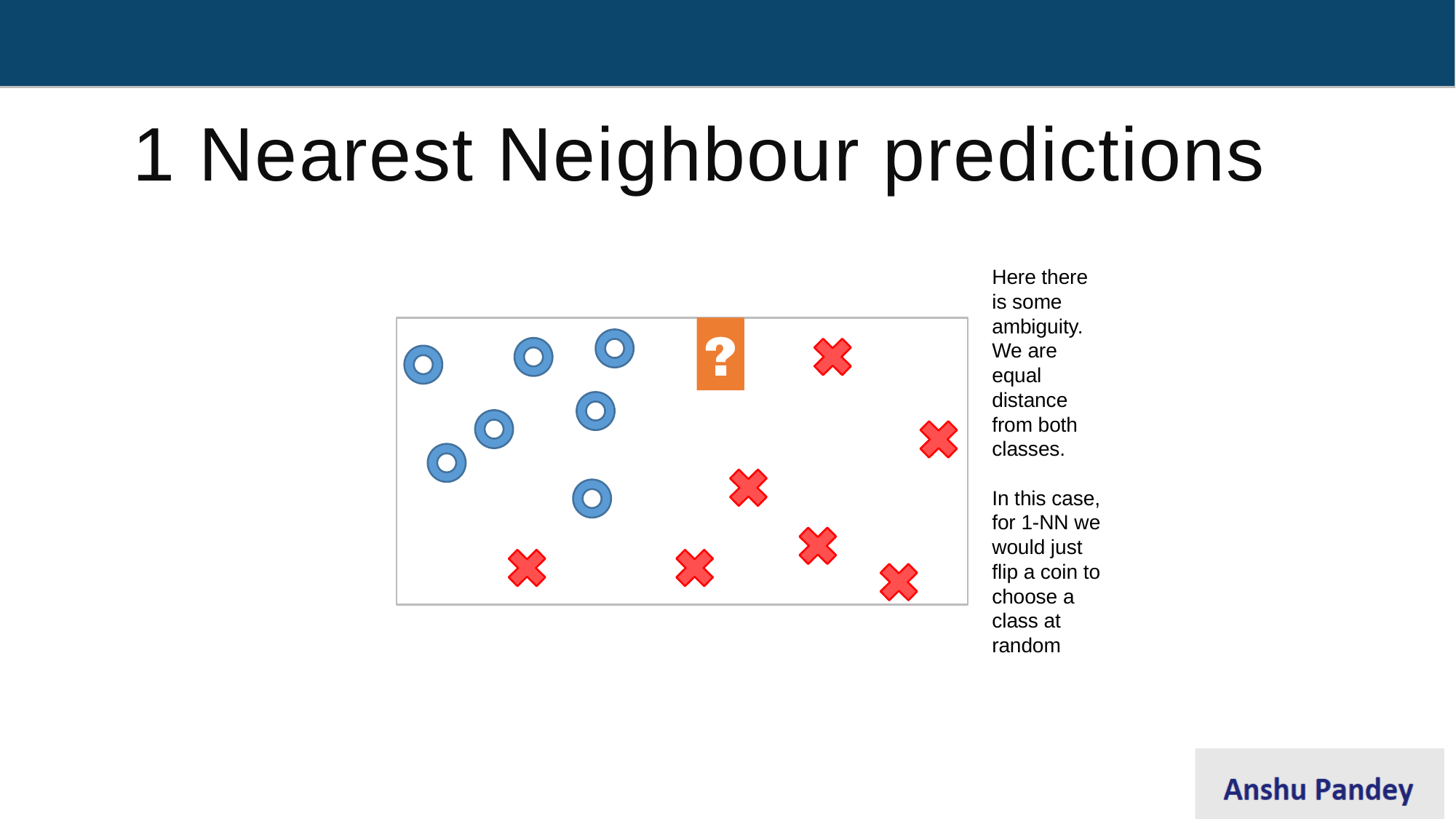

# 1 Nearest Neighbour predictions
Here there is some ambiguity.  We are equal distance from both classes.

In this case, for 1-NN we would just flip a coin to choose a class at random
?